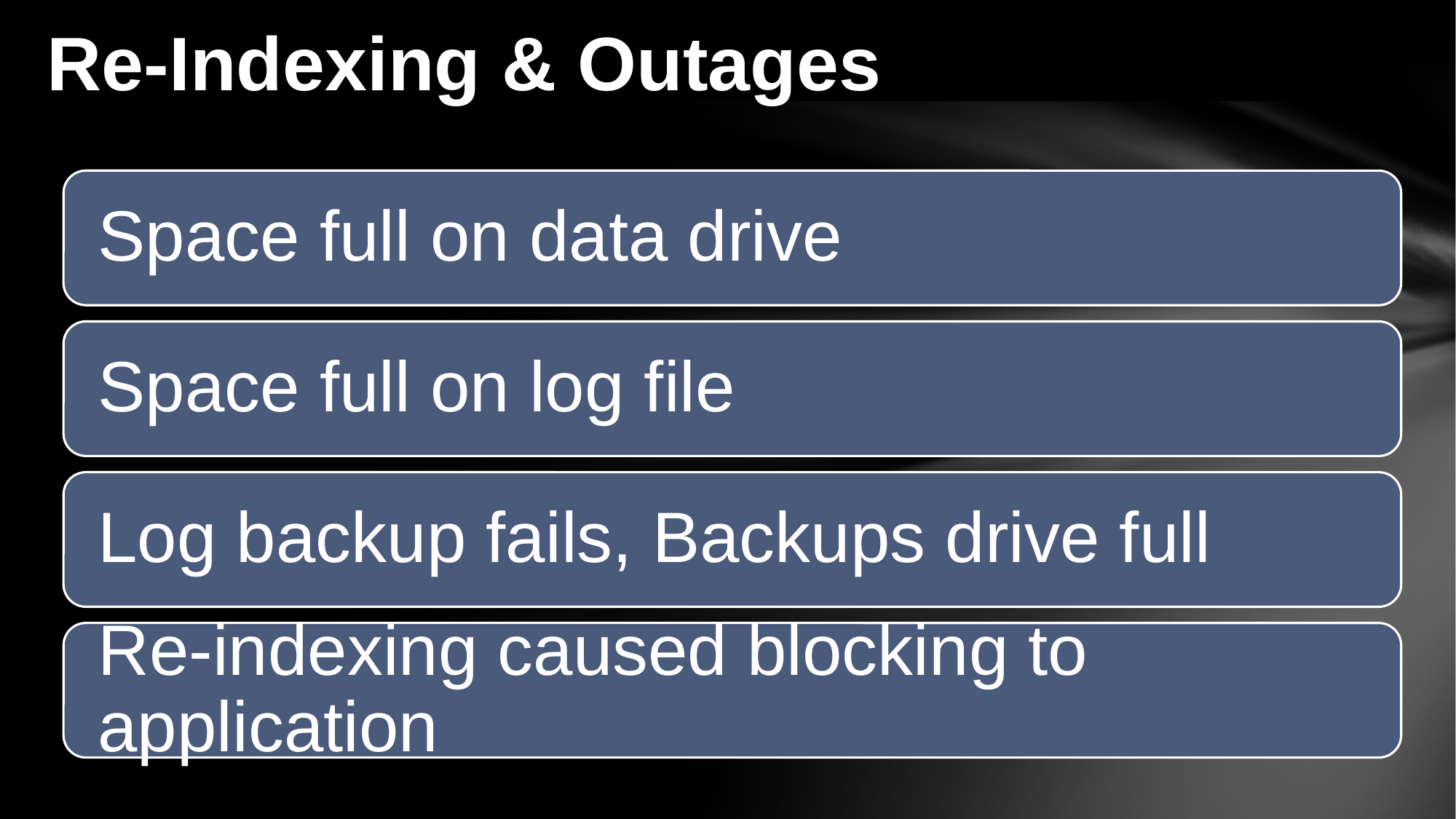

Re-Indexing & Outages
Space full on data drive
Space full on log file
Log backup fails, Backups drive full
Re-indexing caused blocking to application